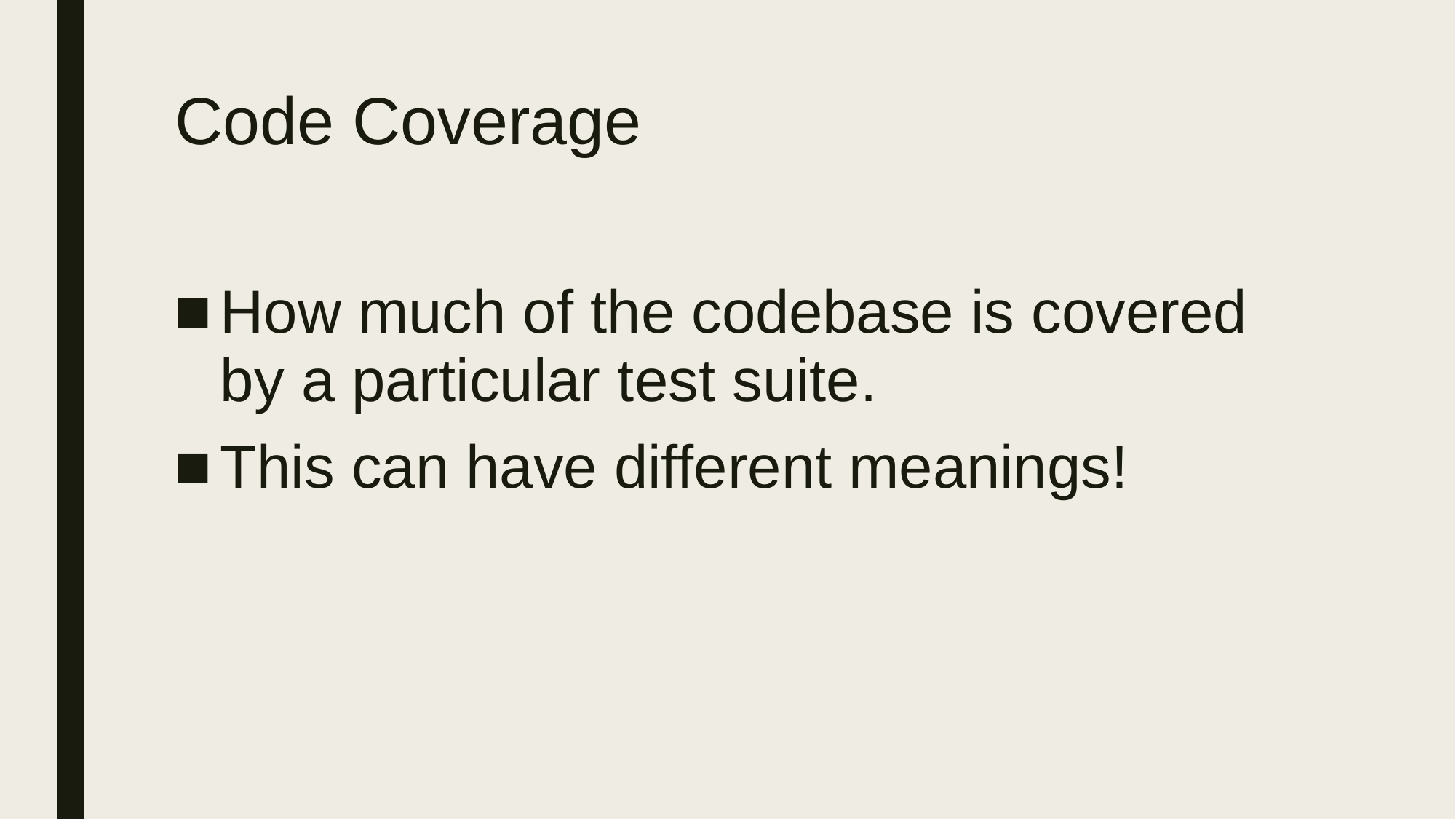

# Code Coverage
How much of the codebase is covered by a particular test suite.
This can have different meanings!